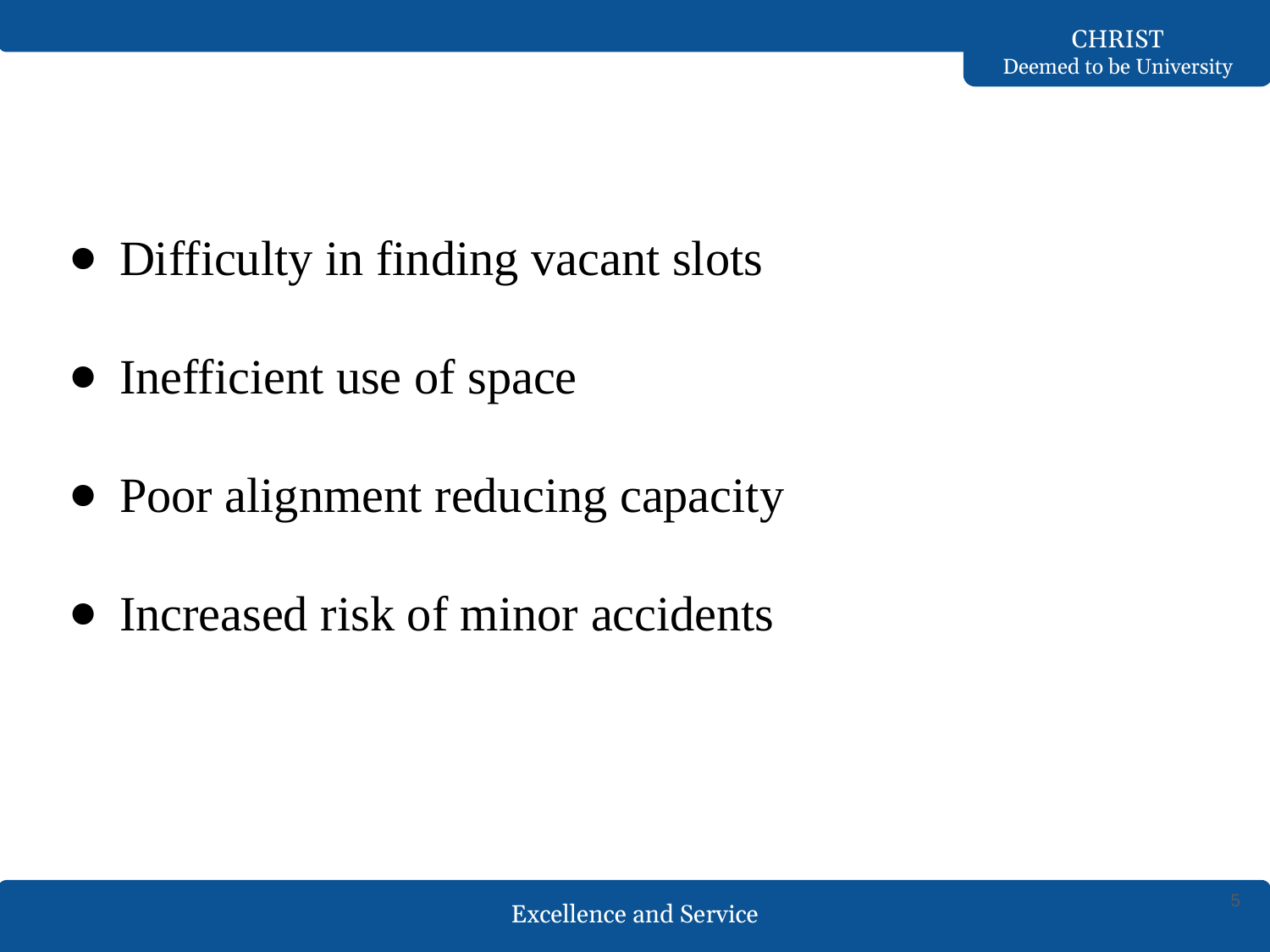

Difficulty in finding vacant slots

Inefficient use of space

Poor alignment reducing capacity

Increased risk of minor accidents

5